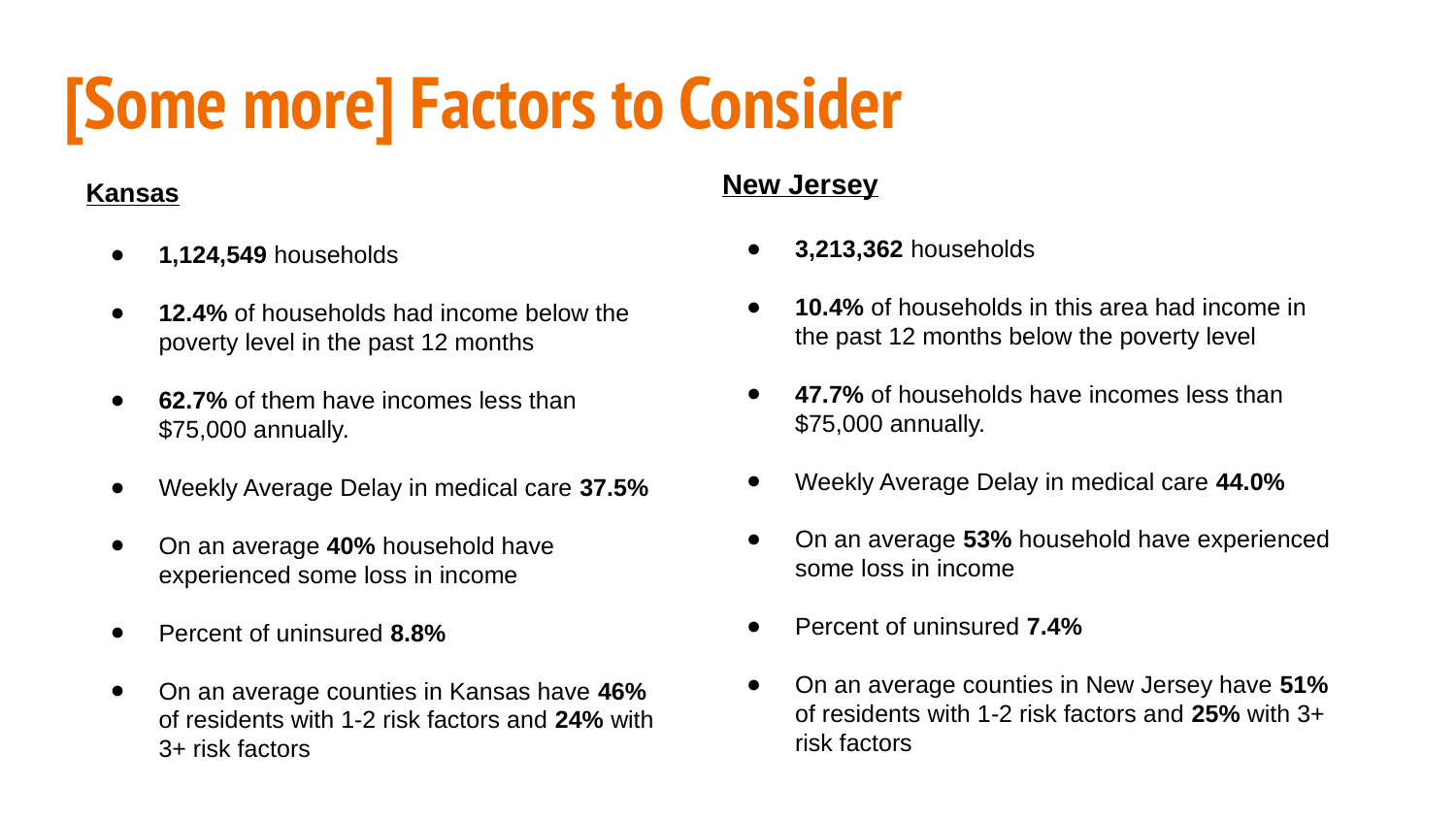

# [Some more] Factors to Consider
New Jersey

3,213,362 households

10.4% of households in this area had income in the past 12 months below the poverty level

47.7% of households have incomes less than $75,000 annually.

Weekly Average Delay in medical care 44.0%

On an average 53% household have experienced some loss in income

Percent of uninsured 7.4%

On an average counties in New Jersey have 51% of residents with 1-2 risk factors and 25% with 3+ risk factors

Kansas

1,124,549 households

12.4% of households had income below the poverty level in the past 12 months

62.7% of them have incomes less than $75,000 annually.

Weekly Average Delay in medical care 37.5%

On an average 40% household have experienced some loss in income

Percent of uninsured 8.8%

On an average counties in Kansas have 46% of residents with 1-2 risk factors and 24% with 3+ risk factors